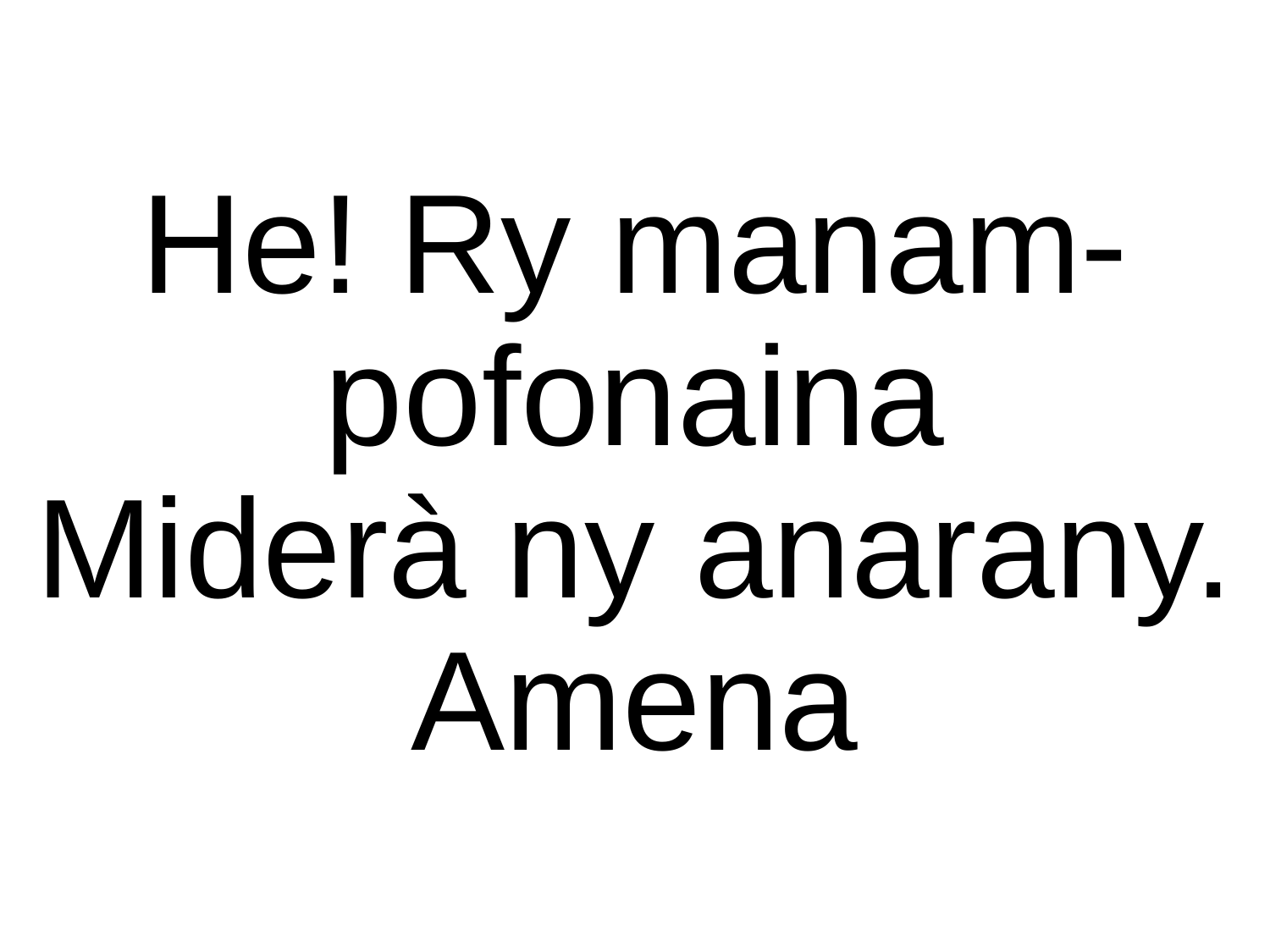

He! Ry manam-pofonaina
Miderà ny anarany.
Amena